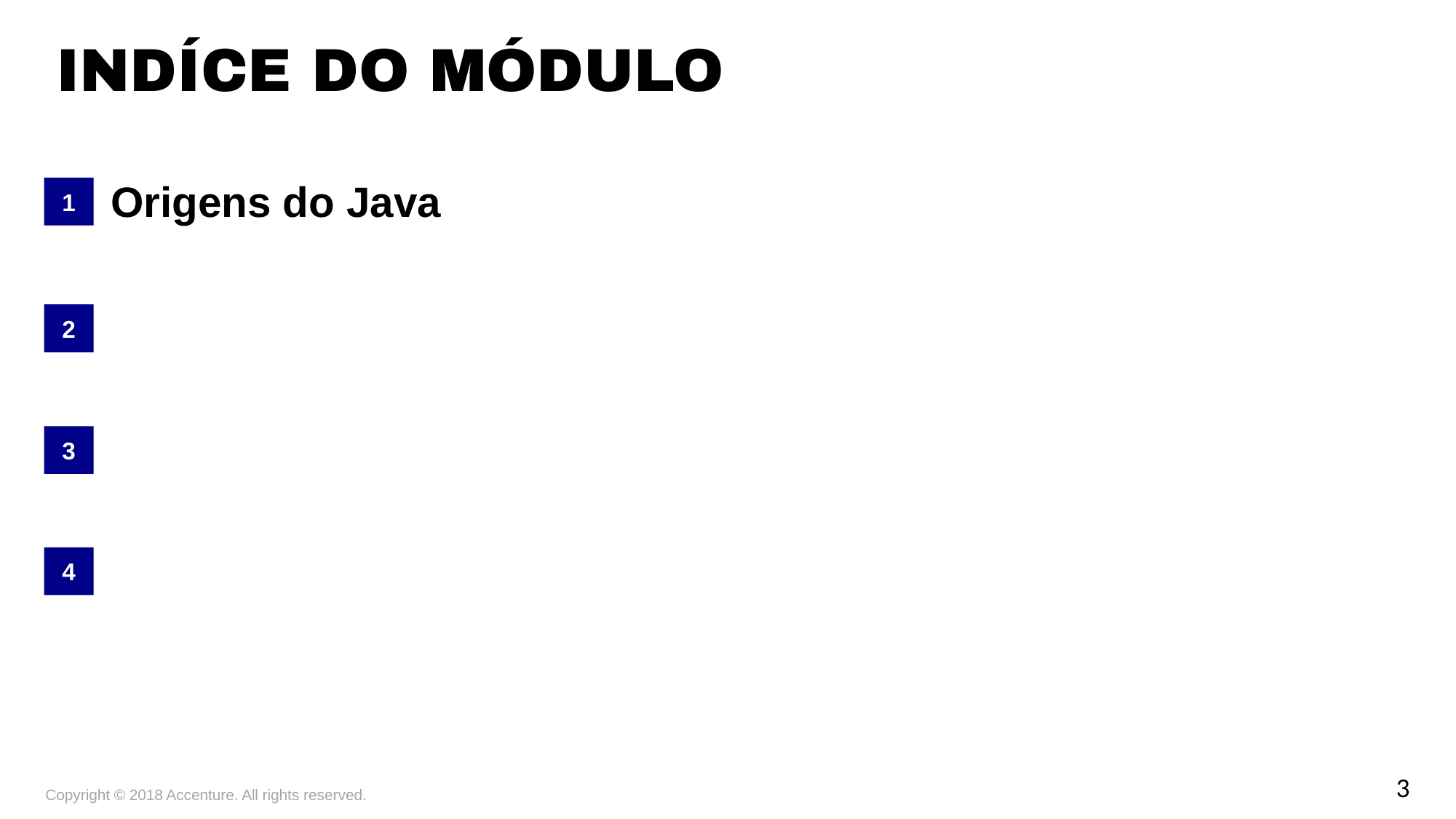

Indíce do módulo
1
Origens do Java

2
3
4
Copyright © 2018 Accenture. All rights reserved.
3